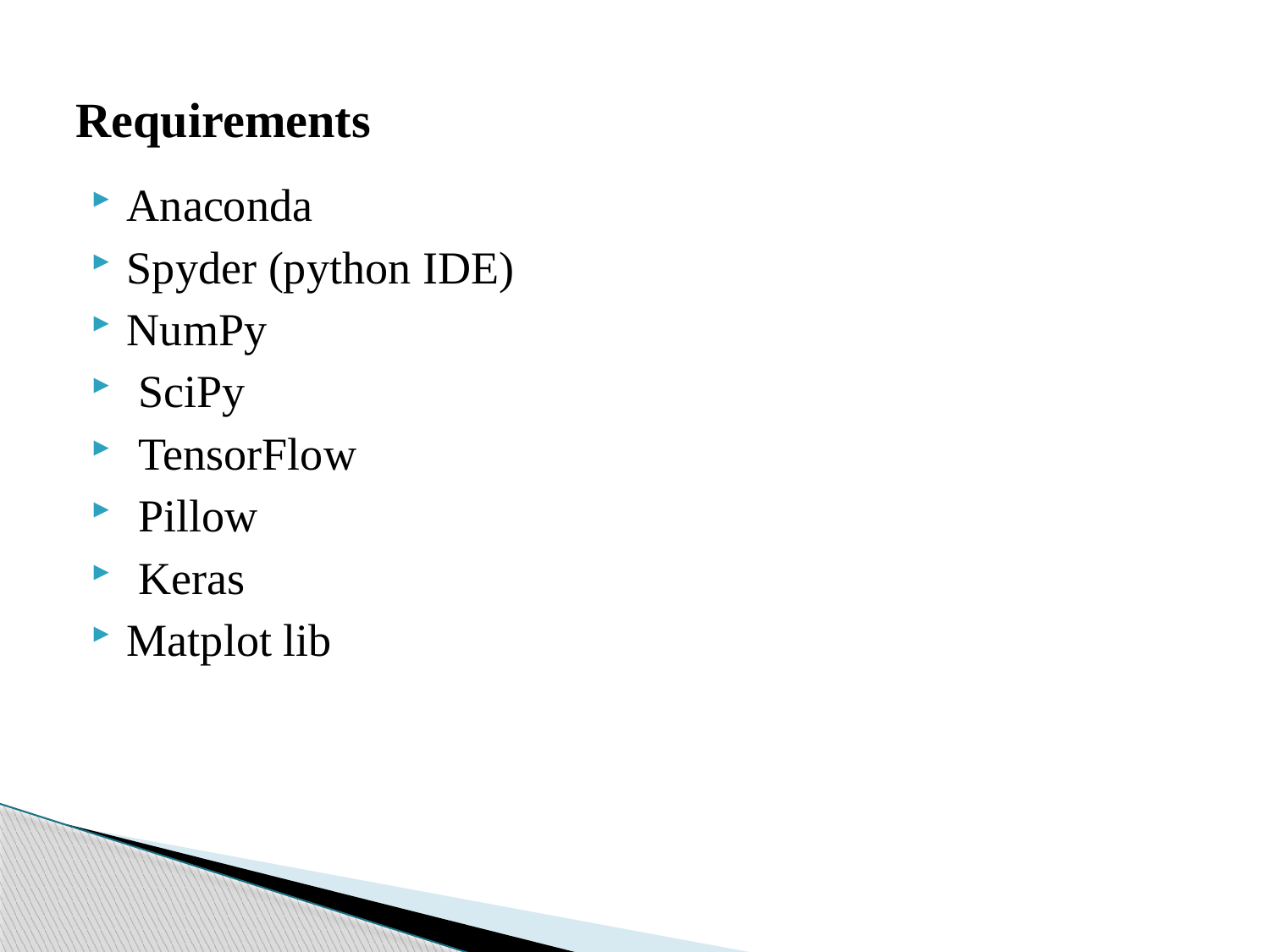

# Requirements
Anaconda
Spyder (python IDE)
NumPy
 SciPy
 TensorFlow
 Pillow
 Keras
Matplot lib